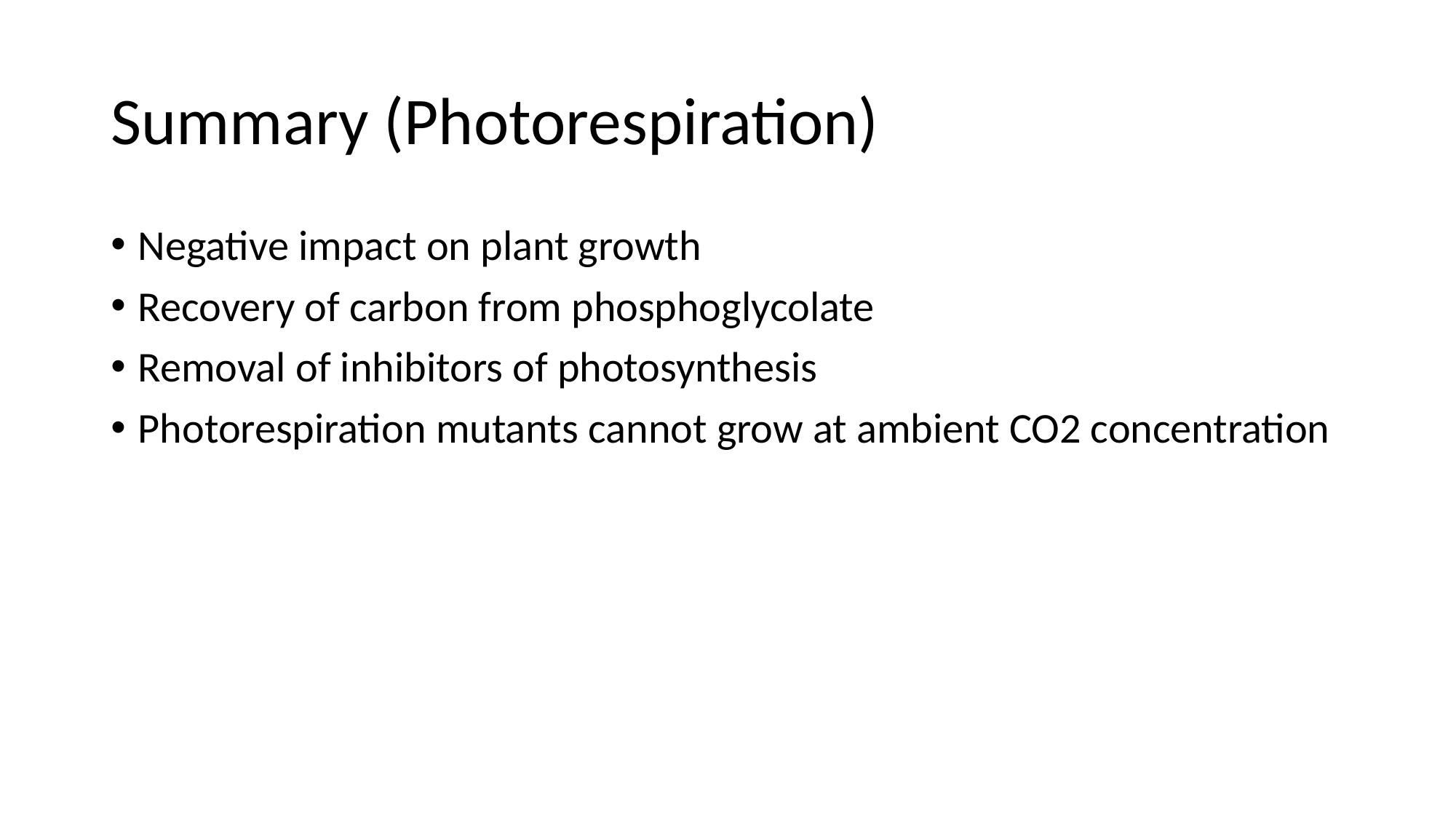

# Summary (Photorespiration)
Negative impact on plant growth
Recovery of carbon from phosphoglycolate
Removal of inhibitors of photosynthesis
Photorespiration mutants cannot grow at ambient CO2 concentration